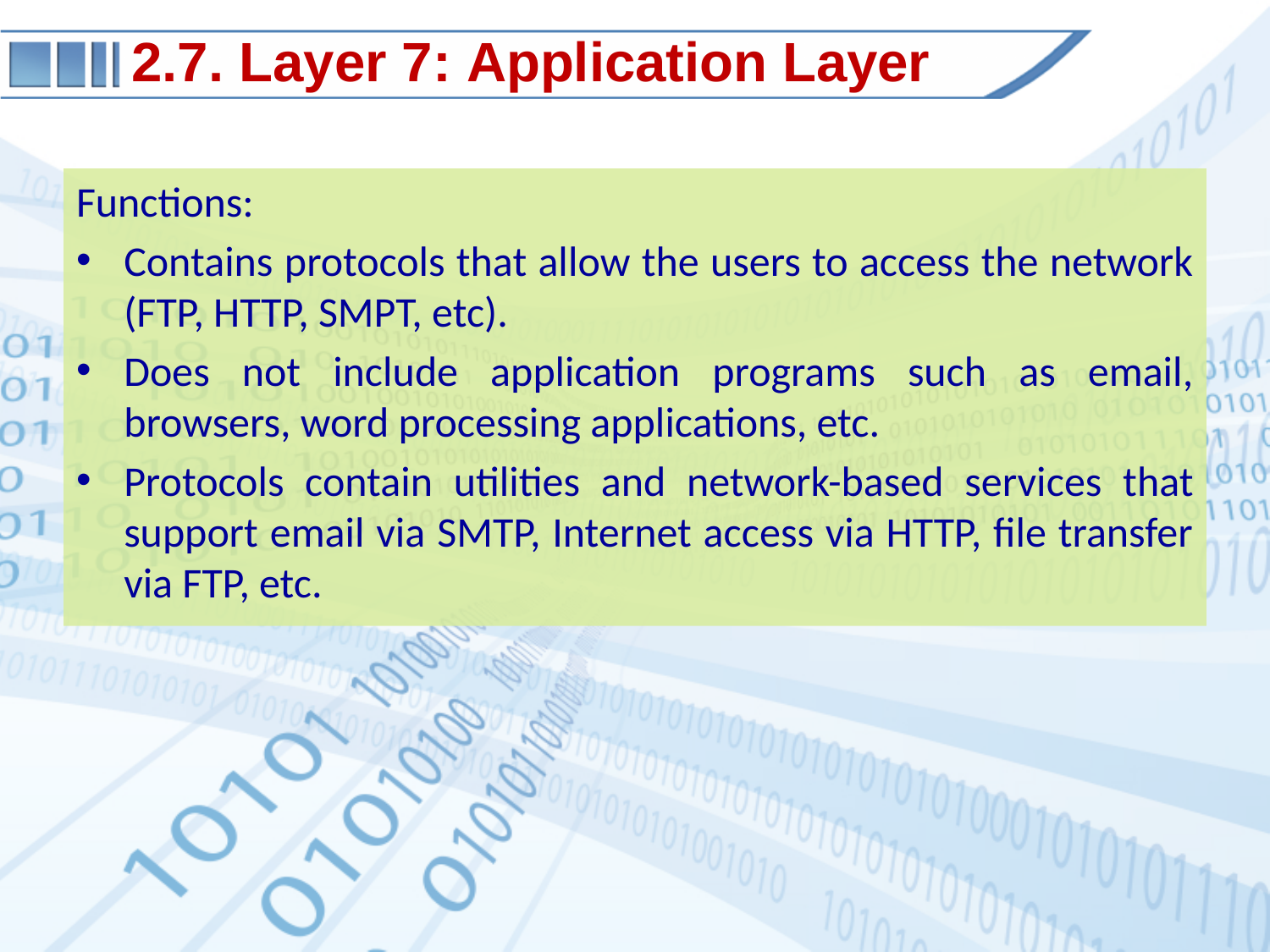

# 2.7. Layer 7: Application Layer
Functions:
Contains protocols that allow the users to access the network (FTP, HTTP, SMPT, etc).
Does not include application programs such as email, browsers, word processing applications, etc.
Protocols contain utilities and network-based services that support email via SMTP, Internet access via HTTP, file transfer via FTP, etc.